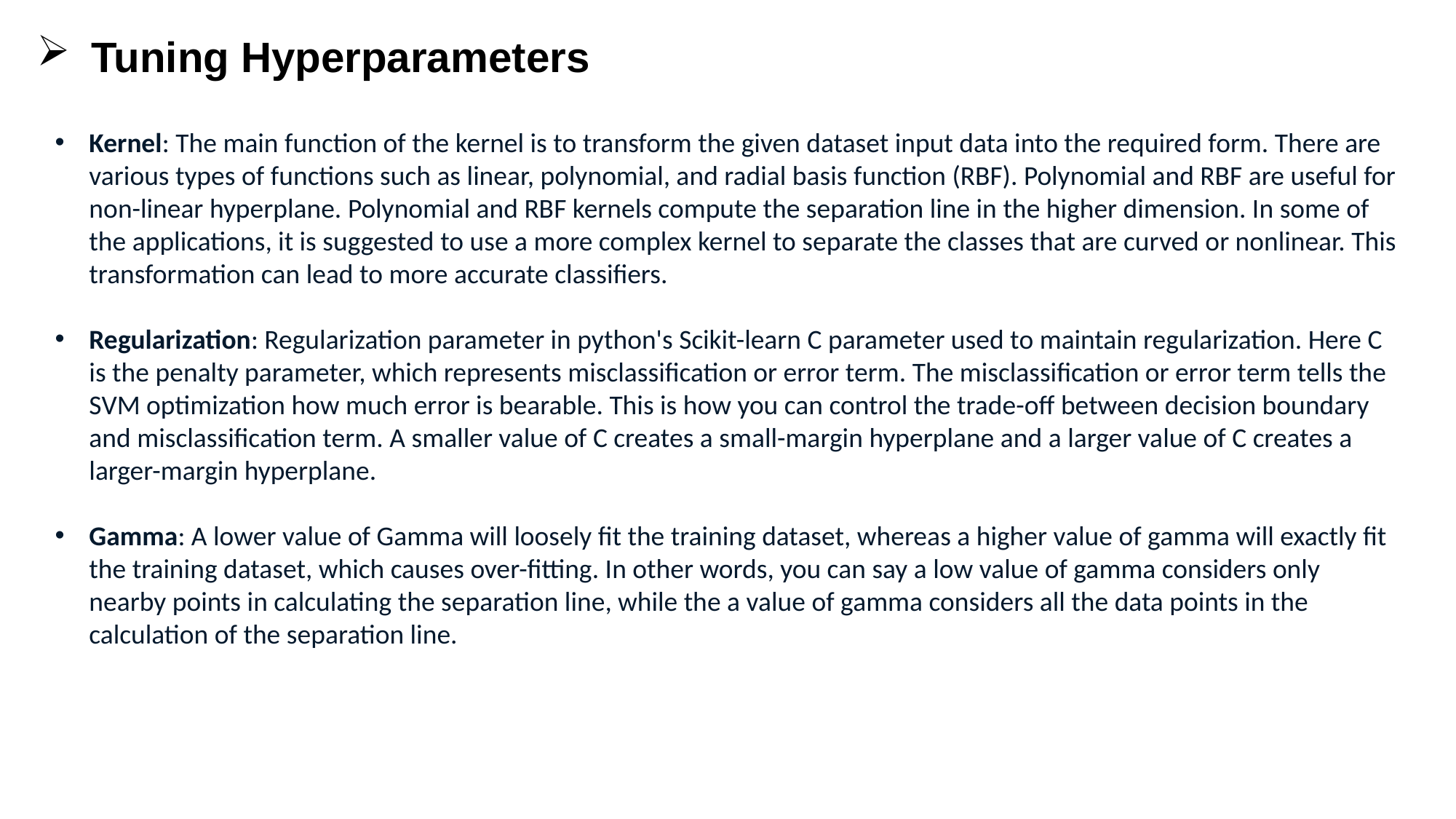

Tuning Hyperparameters
Kernel: The main function of the kernel is to transform the given dataset input data into the required form. There are various types of functions such as linear, polynomial, and radial basis function (RBF). Polynomial and RBF are useful for non-linear hyperplane. Polynomial and RBF kernels compute the separation line in the higher dimension. In some of the applications, it is suggested to use a more complex kernel to separate the classes that are curved or nonlinear. This transformation can lead to more accurate classifiers.

Regularization: Regularization parameter in python's Scikit-learn C parameter used to maintain regularization. Here C is the penalty parameter, which represents misclassification or error term. The misclassification or error term tells the SVM optimization how much error is bearable. This is how you can control the trade-off between decision boundary and misclassification term. A smaller value of C creates a small-margin hyperplane and a larger value of C creates a larger-margin hyperplane.

Gamma: A lower value of Gamma will loosely fit the training dataset, whereas a higher value of gamma will exactly fit the training dataset, which causes over-fitting. In other words, you can say a low value of gamma considers only nearby points in calculating the separation line, while the a value of gamma considers all the data points in the calculation of the separation line.